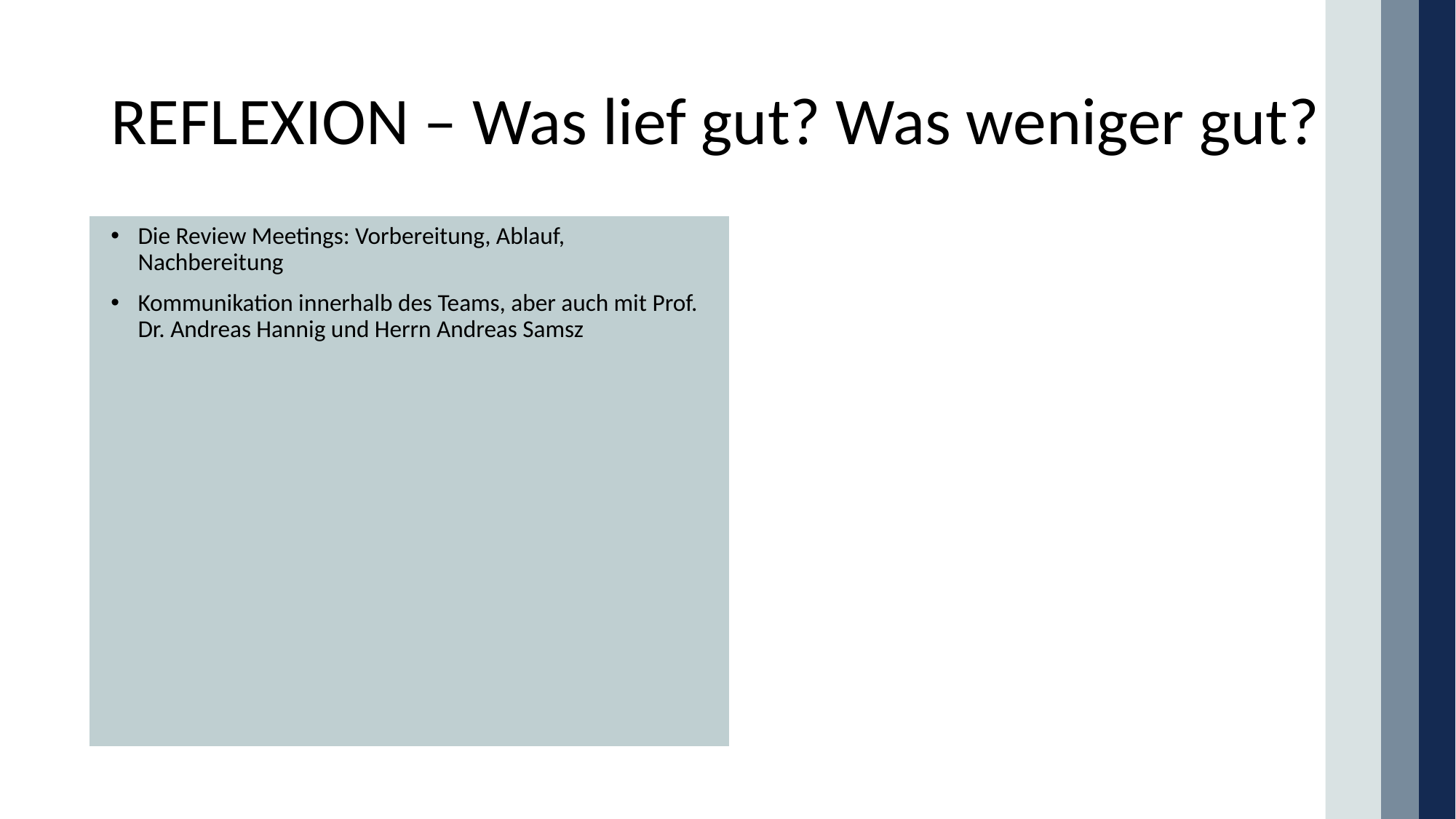

REFLEXION – Was lief gut? Was weniger gut?
Die Review Meetings: Vorbereitung, Ablauf, Nachbereitung
Kommunikation innerhalb des Teams, aber auch mit Prof. Dr. Andreas Hannig und Herrn Andreas Samsz